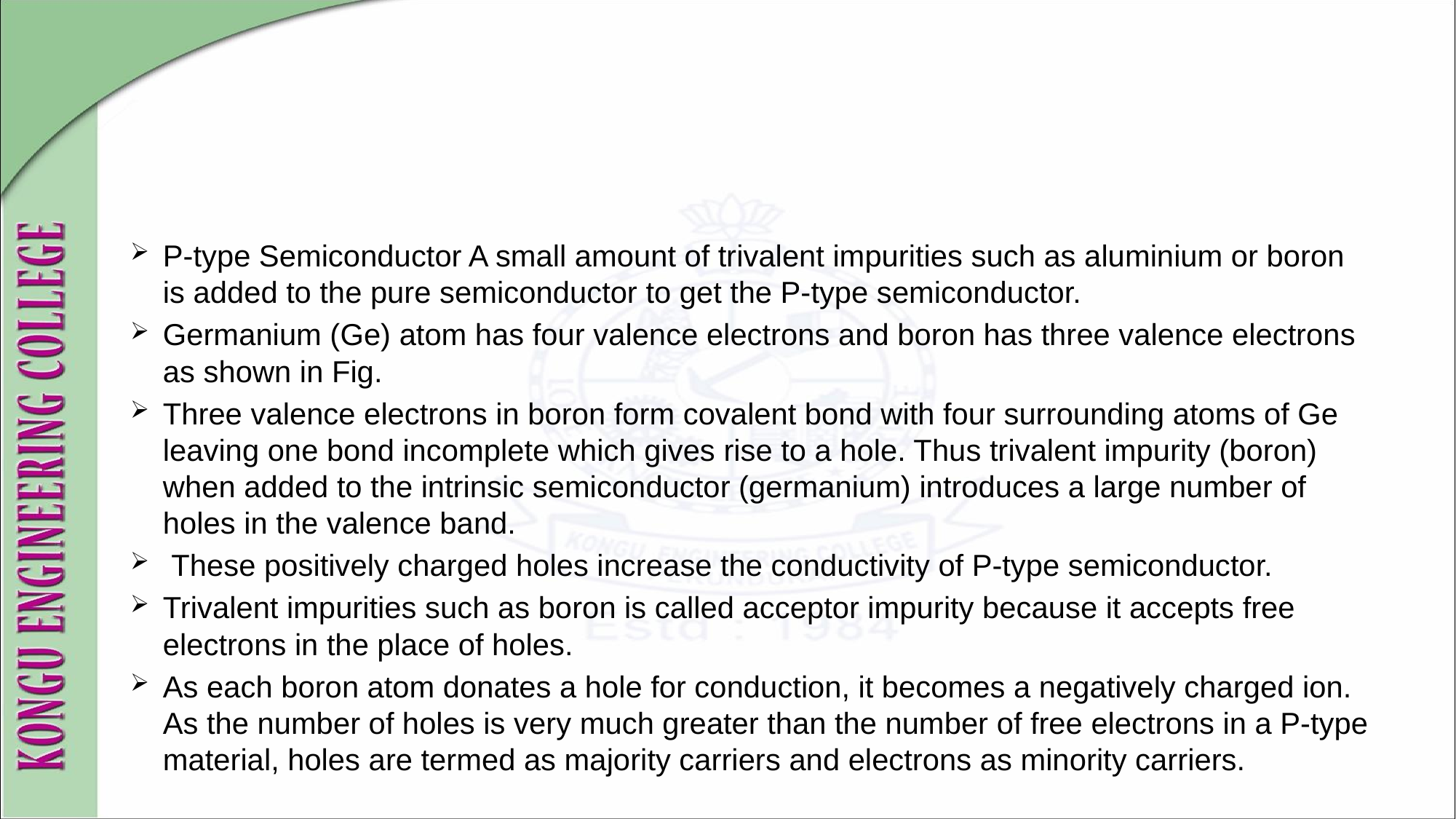

#
P-type Semiconductor A small amount of trivalent impurities such as aluminium or boron is added to the pure semiconductor to get the P-type semiconductor.
Germanium (Ge) atom has four valence electrons and boron has three valence electrons as shown in Fig.
Three valence electrons in boron form covalent bond with four surrounding atoms of Ge leaving one bond incomplete which gives rise to a hole. Thus trivalent impurity (boron) when added to the intrinsic semiconductor (germanium) introduces a large number of holes in the valence band.
 These positively charged holes increase the conductivity of P-type semiconductor.
Trivalent impurities such as boron is called acceptor impurity because it accepts free electrons in the place of holes.
As each boron atom donates a hole for conduction, it becomes a negatively charged ion. As the number of holes is very much greater than the number of free electrons in a P-type material, holes are termed as majority carriers and electrons as minority carriers.